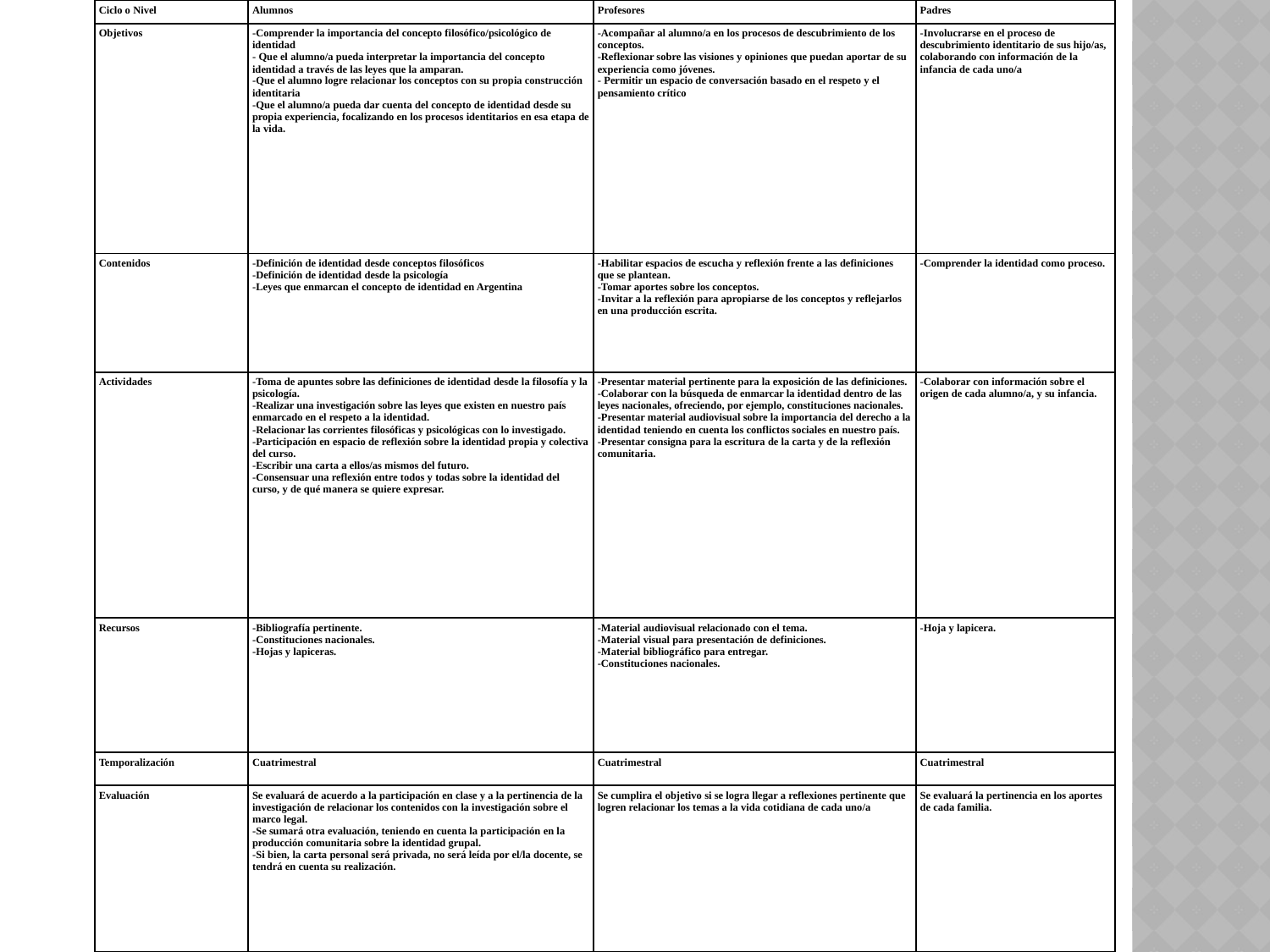

| Ciclo o Nivel | Alumnos | Profesores | Padres |
| --- | --- | --- | --- |
| Objetivos | -Comprender la importancia del concepto filosófico/psicológico de identidad - Que el alumno/a pueda interpretar la importancia del concepto identidad a través de las leyes que la amparan.  -Que el alumno logre relacionar los conceptos con su propia construcción identitaria -Que el alumno/a pueda dar cuenta del concepto de identidad desde su propia experiencia, focalizando en los procesos identitarios en esa etapa de la vida. | -Acompañar al alumno/a en los procesos de descubrimiento de los conceptos. -Reflexionar sobre las visiones y opiniones que puedan aportar de su experiencia como jóvenes. - Permitir un espacio de conversación basado en el respeto y el pensamiento crítico | -Involucrarse en el proceso de descubrimiento identitario de sus hijo/as, colaborando con información de la infancia de cada uno/a |
| Contenidos | -Definición de identidad desde conceptos filosóficos -Definición de identidad desde la psicología -Leyes que enmarcan el concepto de identidad en Argentina | -Habilitar espacios de escucha y reflexión frente a las definiciones que se plantean.  -Tomar aportes sobre los conceptos. -Invitar a la reflexión para apropiarse de los conceptos y reflejarlos en una producción escrita. | -Comprender la identidad como proceso. |
| Actividades | -Toma de apuntes sobre las definiciones de identidad desde la filosofía y la psicología.  -Realizar una investigación sobre las leyes que existen en nuestro país enmarcado en el respeto a la identidad.  -Relacionar las corrientes filosóficas y psicológicas con lo investigado. -Participación en espacio de reflexión sobre la identidad propia y colectiva del curso.  -Escribir una carta a ellos/as mismos del futuro.  -Consensuar una reflexión entre todos y todas sobre la identidad del curso, y de qué manera se quiere expresar. | -Presentar material pertinente para la exposición de las definiciones.  -Colaborar con la búsqueda de enmarcar la identidad dentro de las leyes nacionales, ofreciendo, por ejemplo, constituciones nacionales.  -Presentar material audiovisual sobre la importancia del derecho a la identidad teniendo en cuenta los conflictos sociales en nuestro país.  -Presentar consigna para la escritura de la carta y de la reflexión comunitaria. | -Colaborar con información sobre el origen de cada alumno/a, y su infancia. |
| Recursos | -Bibliografía pertinente.  -Constituciones nacionales.  -Hojas y lapiceras. | -Material audiovisual relacionado con el tema.  -Material visual para presentación de definiciones.  -Material bibliográfico para entregar.  -Constituciones nacionales. | -Hoja y lapicera. |
| Temporalización | Cuatrimestral | Cuatrimestral | Cuatrimestral |
| Evaluación | Se evaluará de acuerdo a la participación en clase y a la pertinencia de la investigación de relacionar los contenidos con la investigación sobre el marco legal. -Se sumará otra evaluación, teniendo en cuenta la participación en la producción comunitaria sobre la identidad grupal.  -Si bien, la carta personal será privada, no será leída por el/la docente, se tendrá en cuenta su realización. | Se cumplira el objetivo si se logra llegar a reflexiones pertinente que logren relacionar los temas a la vida cotidiana de cada uno/a | Se evaluará la pertinencia en los aportes de cada familia. |
#